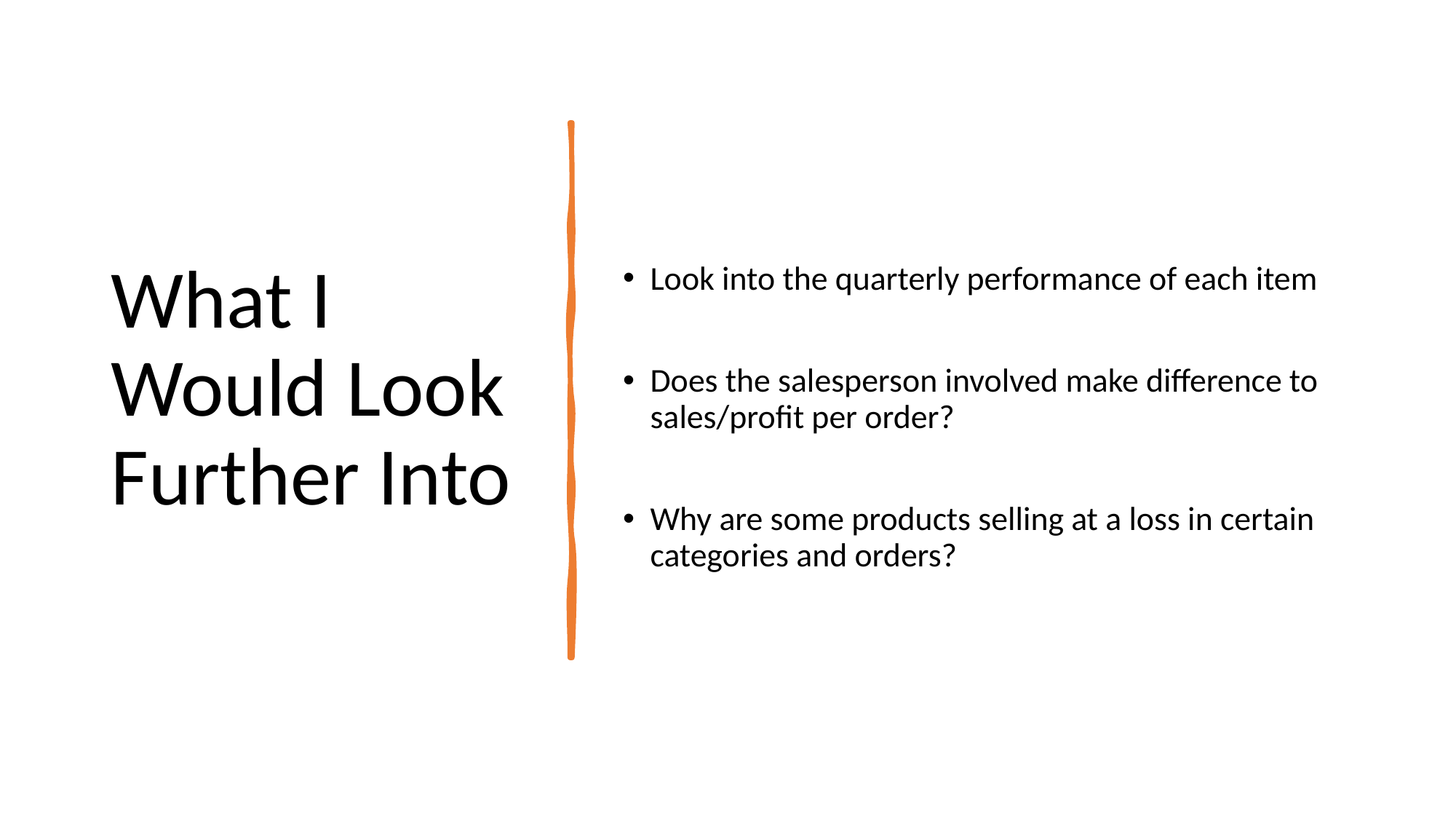

# What I Would Look Further Into

Look into the quarterly performance of each item

Does the salesperson involved make difference to sales/profit per order?

Why are some products selling at a loss in certain categories and orders?